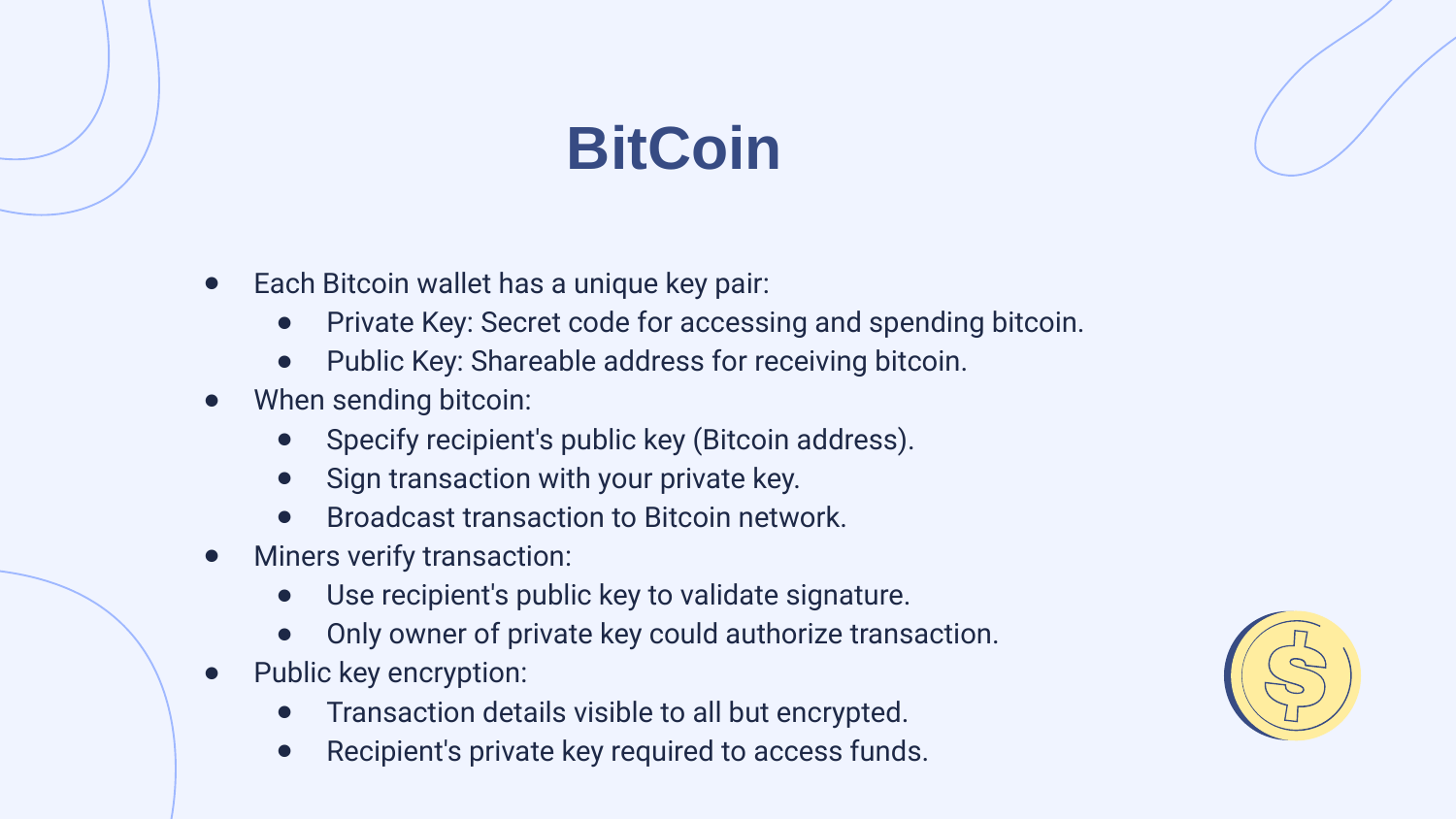

# BitCoin

Each Bitcoin wallet has a unique key pair:
Private Key: Secret code for accessing and spending bitcoin.
Public Key: Shareable address for receiving bitcoin.
When sending bitcoin:
Specify recipient's public key (Bitcoin address).
Sign transaction with your private key.
Broadcast transaction to Bitcoin network.
Miners verify transaction:
Use recipient's public key to validate signature.
Only owner of private key could authorize transaction.
Public key encryption:
Transaction details visible to all but encrypted.
Recipient's private key required to access funds.